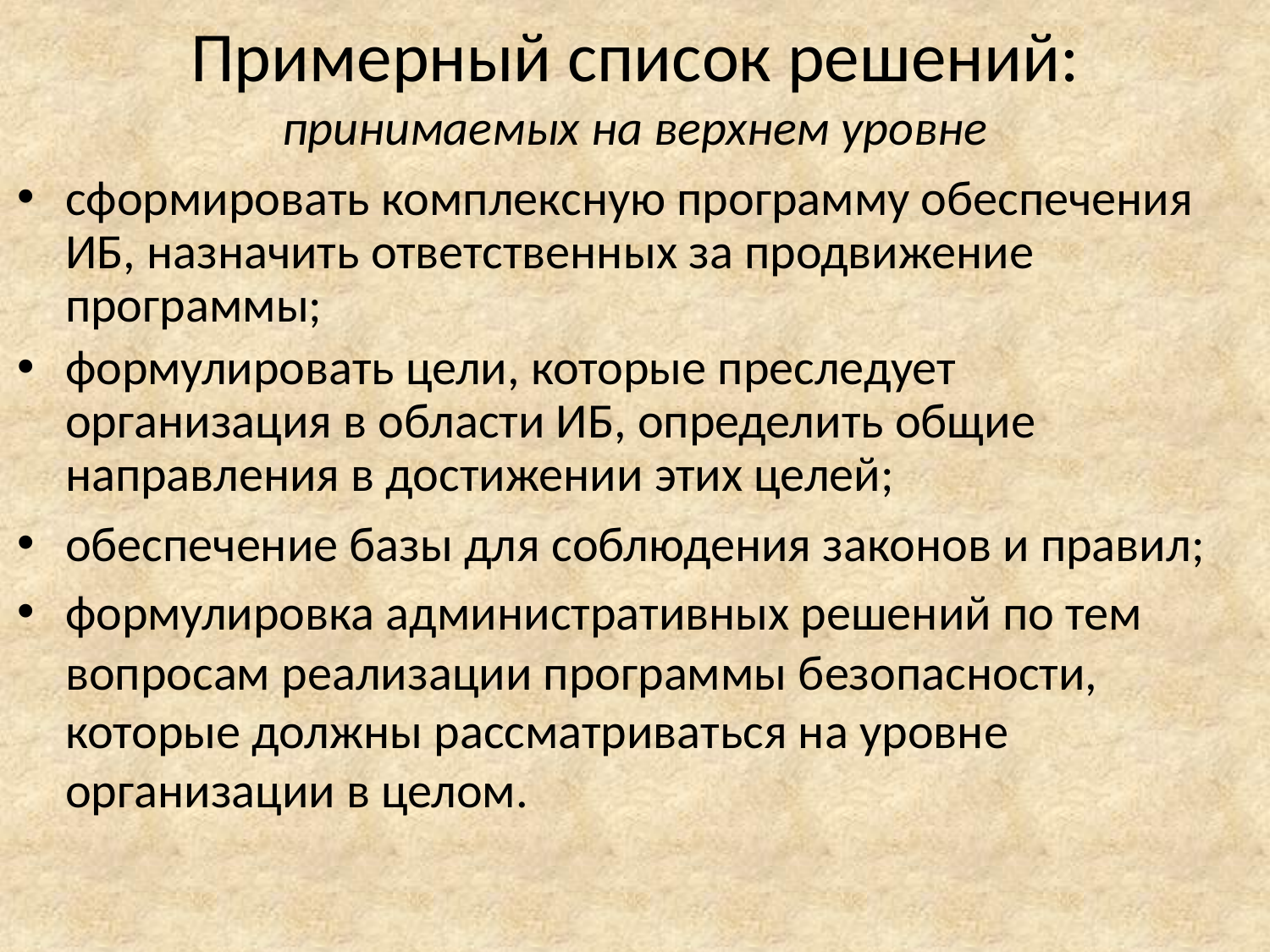

# Примерный список решений: принимаемых на верхнем уровне
сформировать комплексную программу обеспечения ИБ, назначить ответственных за продвижение программы;
формулировать цели, которые преследует организация в области ИБ, определить общие направления в достижении этих целей;
обеспечение базы для соблюдения законов и правил;
формулировка административных решений по тем вопросам реализации программы безопасности, которые должны рассматриваться на уровне организации в целом.